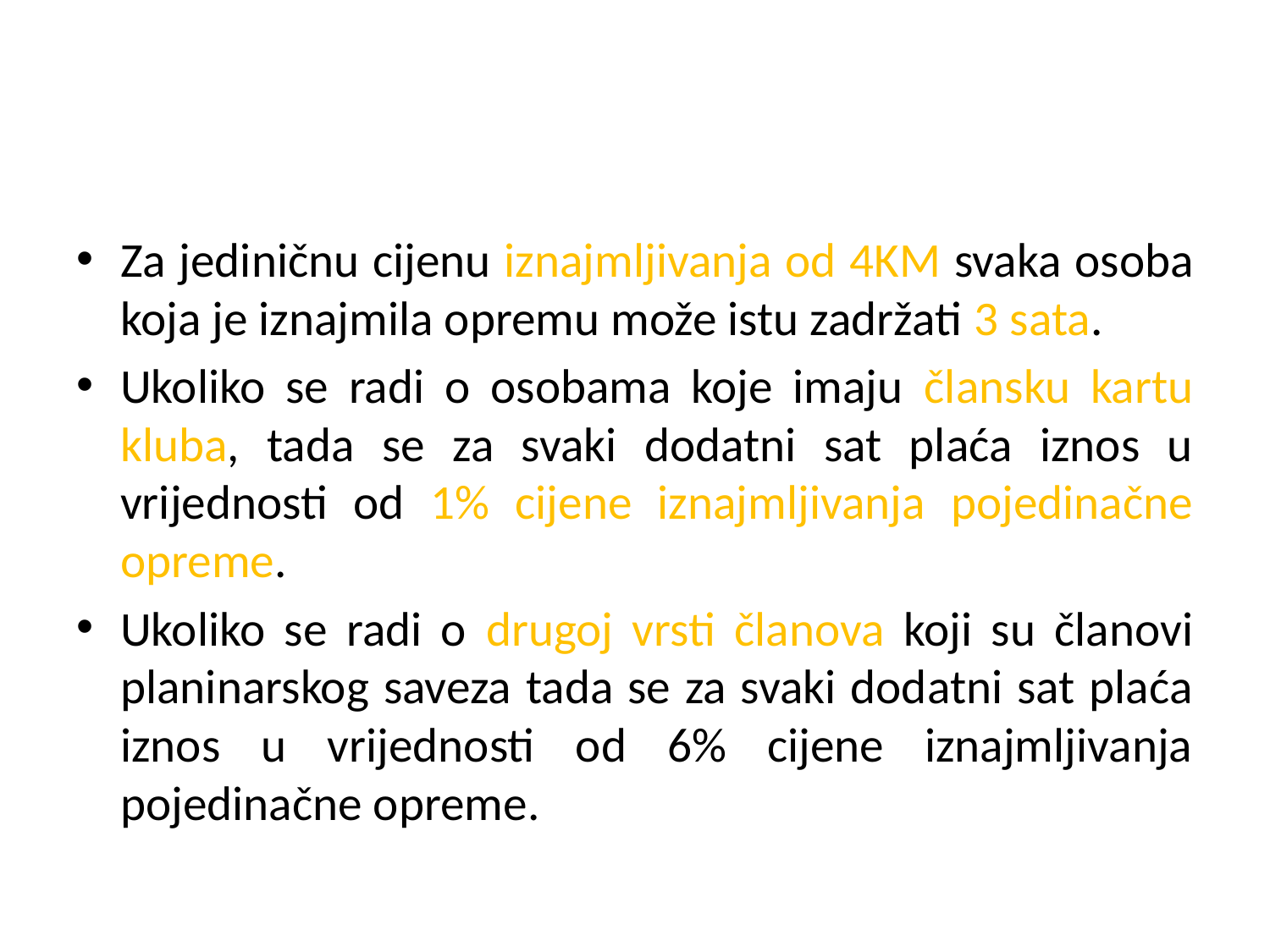

#
Za jediničnu cijenu iznajmljivanja od 4KM svaka osoba koja je iznajmila opremu može istu zadržati 3 sata.
Ukoliko se radi o osobama koje imaju člansku kartu kluba, tada se za svaki dodatni sat plaća iznos u vrijednosti od 1% cijene iznajmljivanja pojedinačne opreme.
Ukoliko se radi o drugoj vrsti članova koji su članovi planinarskog saveza tada se za svaki dodatni sat plaća iznos u vrijednosti od 6% cijene iznajmljivanja pojedinačne opreme.